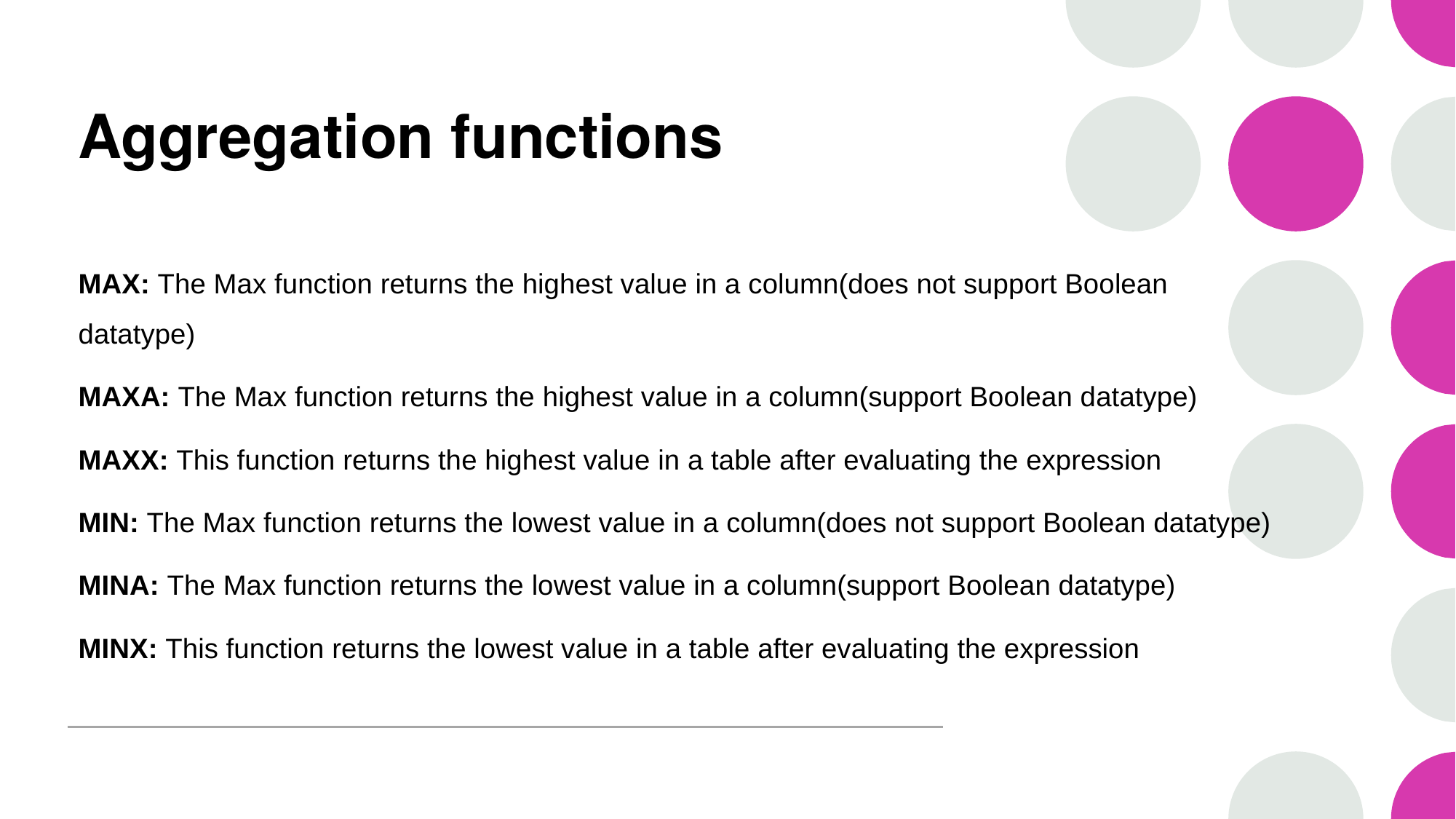

# Aggregation functions
MAX: The Max function returns the highest value in a column(does not support Boolean datatype)
MAXA: The Max function returns the highest value in a column(support Boolean datatype)
MAXX: This function returns the highest value in a table after evaluating the expression
MIN: The Max function returns the lowest value in a column(does not support Boolean datatype)
MINA: The Max function returns the lowest value in a column(support Boolean datatype)
MINX: This function returns the lowest value in a table after evaluating the expression